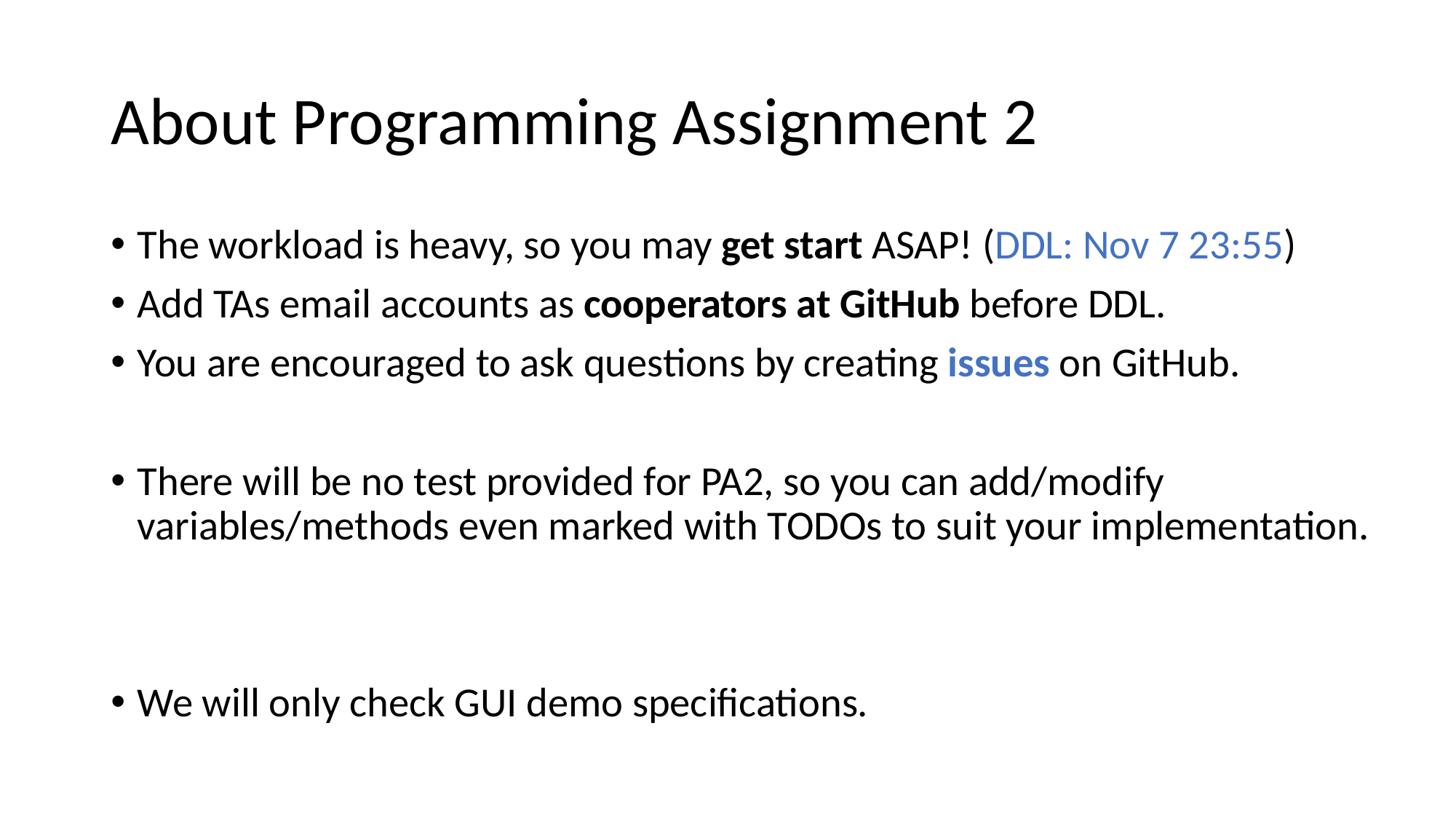

# About Programming Assignment 2
The workload is heavy, so you may get start ASAP! (DDL: Nov 7 23:55)
Add TAs email accounts as cooperators at GitHub before DDL.
You are encouraged to ask questions by creating issues on GitHub.

There will be no test provided for PA2, so you can add/modify variables/methods even marked with TODOs to suit your implementation.

We will only check GUI demo specifications.